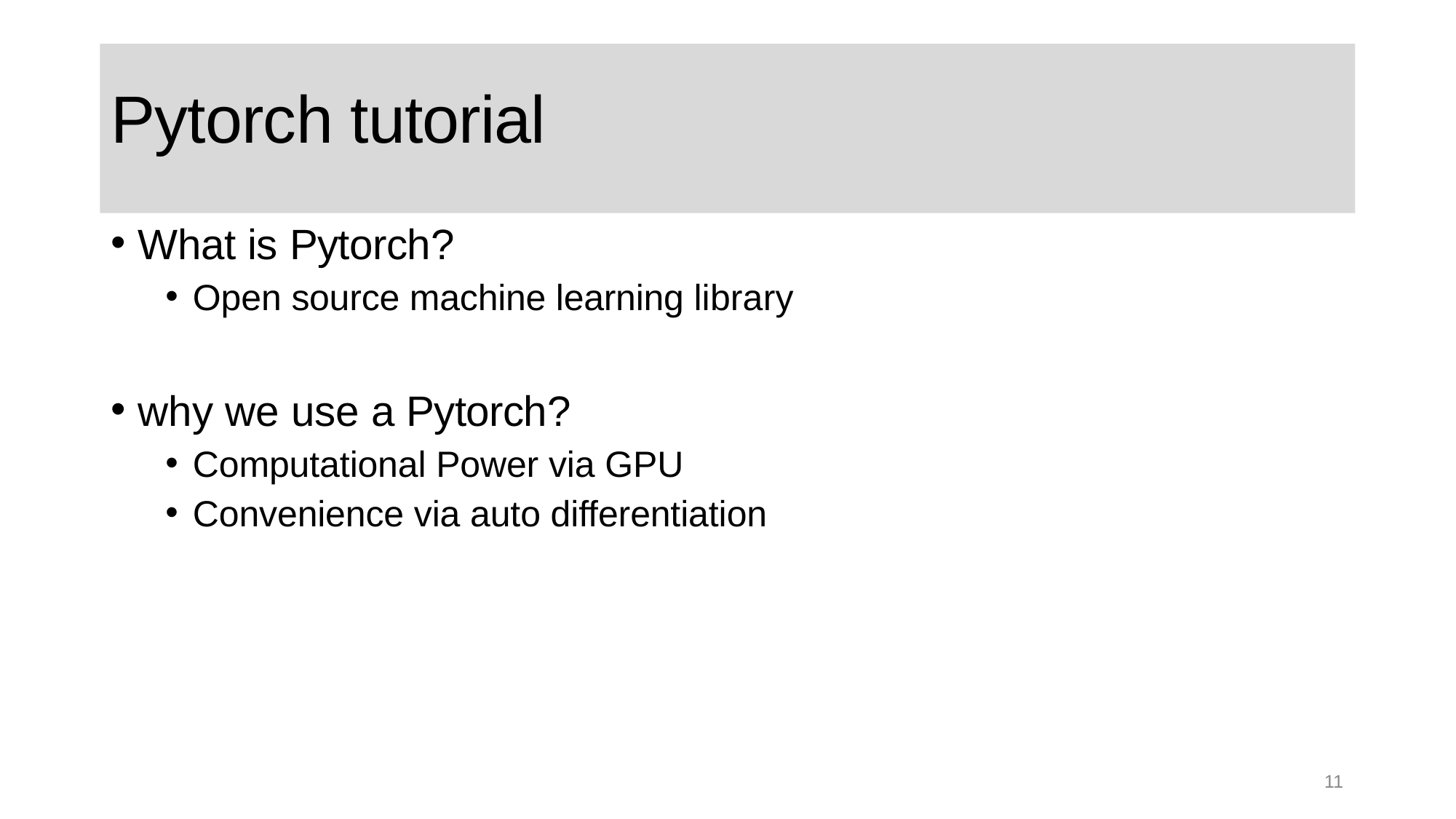

# Pytorch tutorial
What is Pytorch?
Open source machine learning library

why we use a Pytorch?
Computational Power via GPU
Convenience via auto differentiation
11